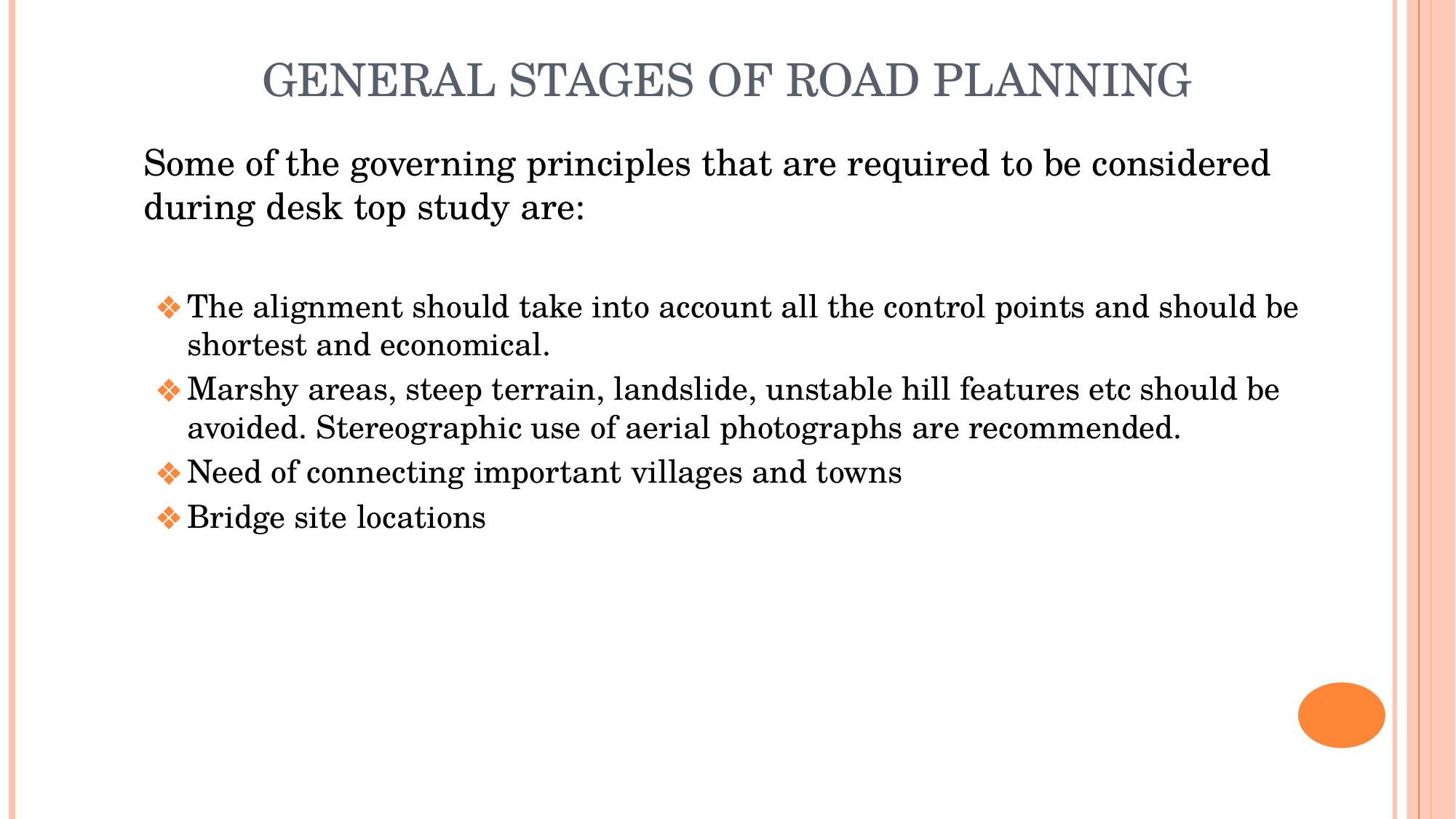

# GENERAL STAGES OF ROAD PLANNING
	Some of the governing principles that are required to be considered during desk top study are:

The alignment should take into account all the control points and should be shortest and economical.
Marshy areas, steep terrain, landslide, unstable hill features etc should be avoided. Stereographic use of aerial photographs are recommended.
Need of connecting important villages and towns
Bridge site locations